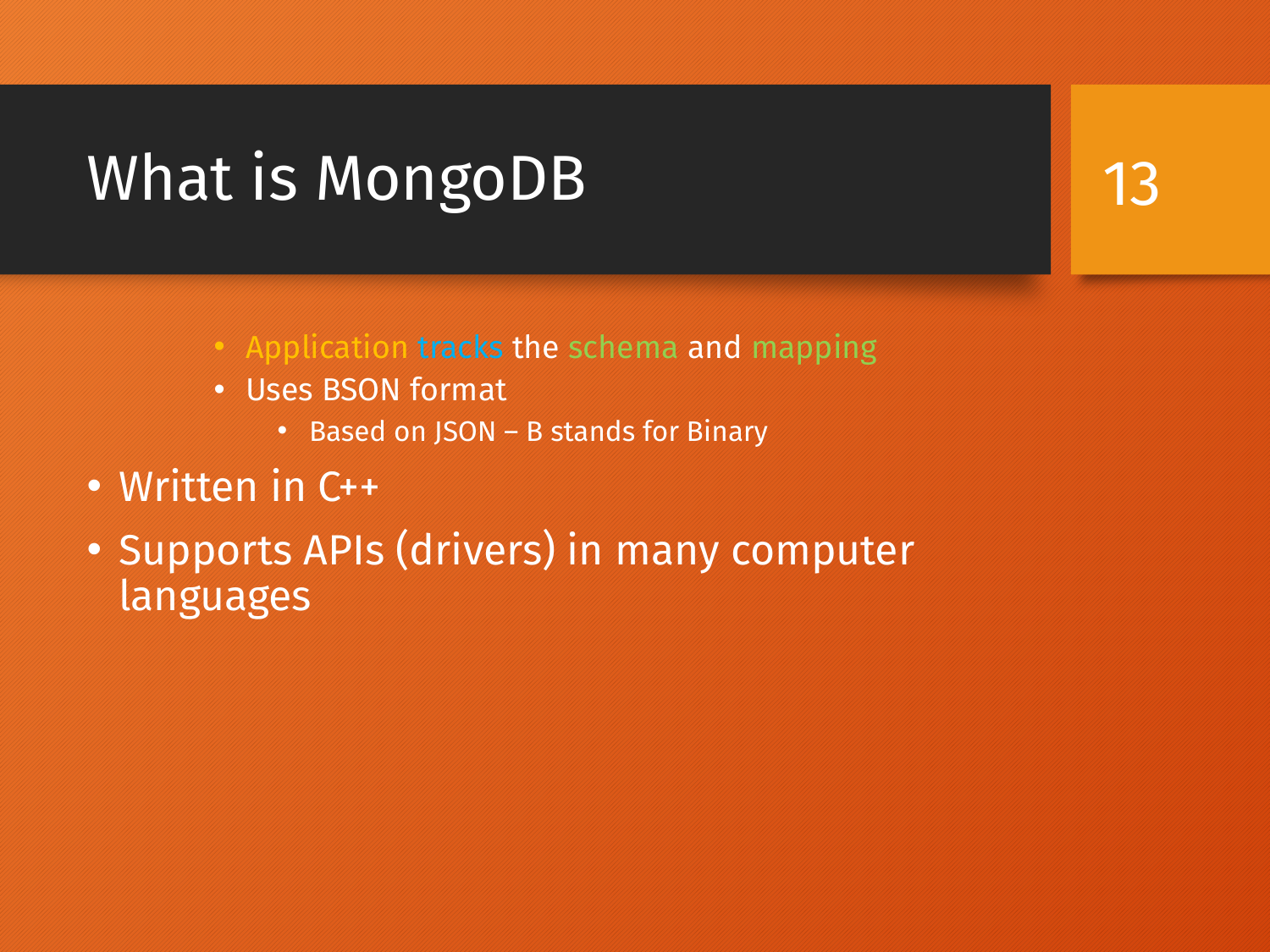

# What is MongoDB
13
Application tracks the schema and mapping
Uses BSON format
Based on JSON – B stands for Binary
Written in C++
Supports APIs (drivers) in many computer languages